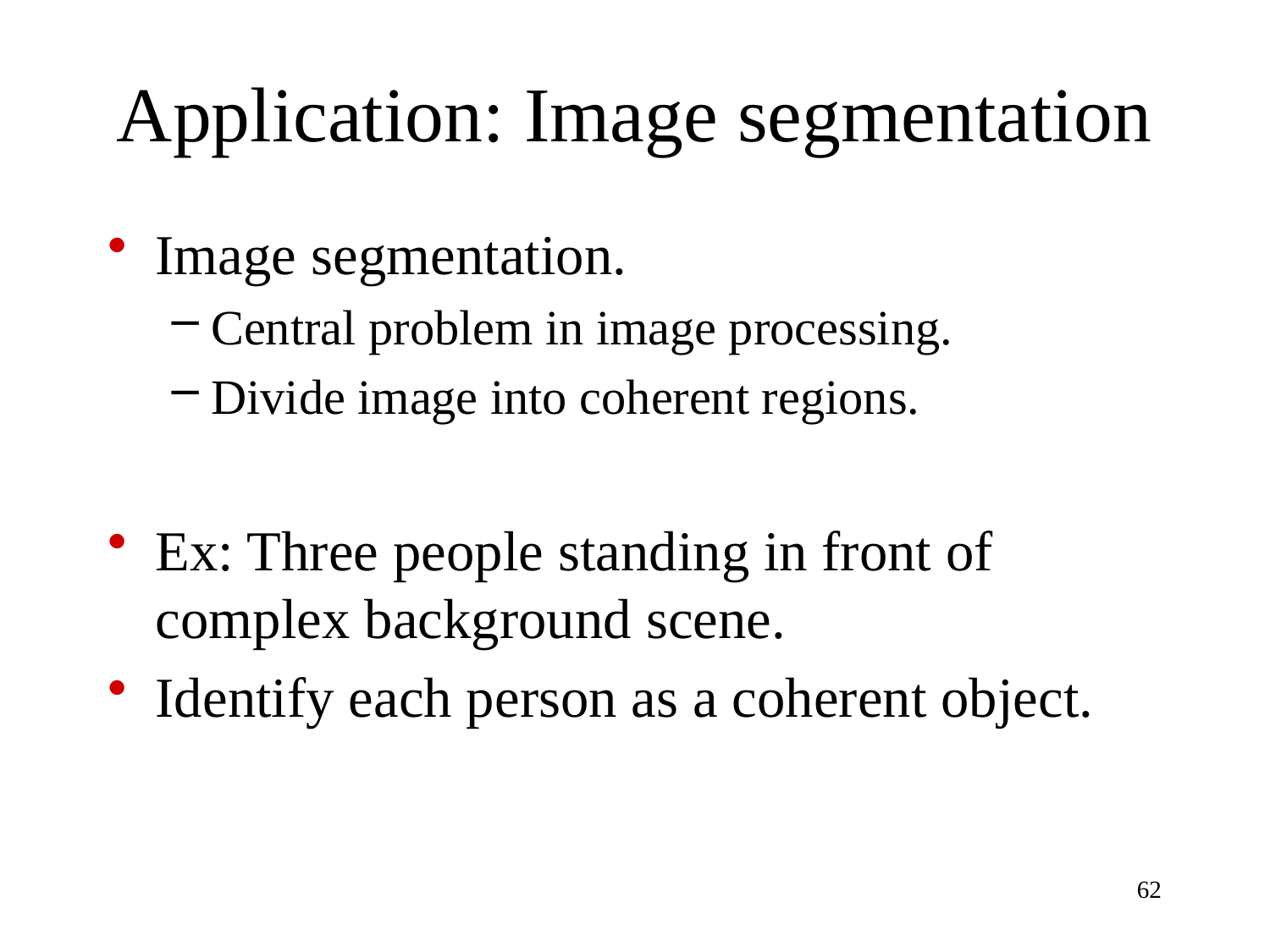

# Application: Image segmentation
Image segmentation.
Central problem in image processing.
Divide image into coherent regions.

Ex: Three people standing in front of complex background scene.
Identify each person as a coherent object.
62